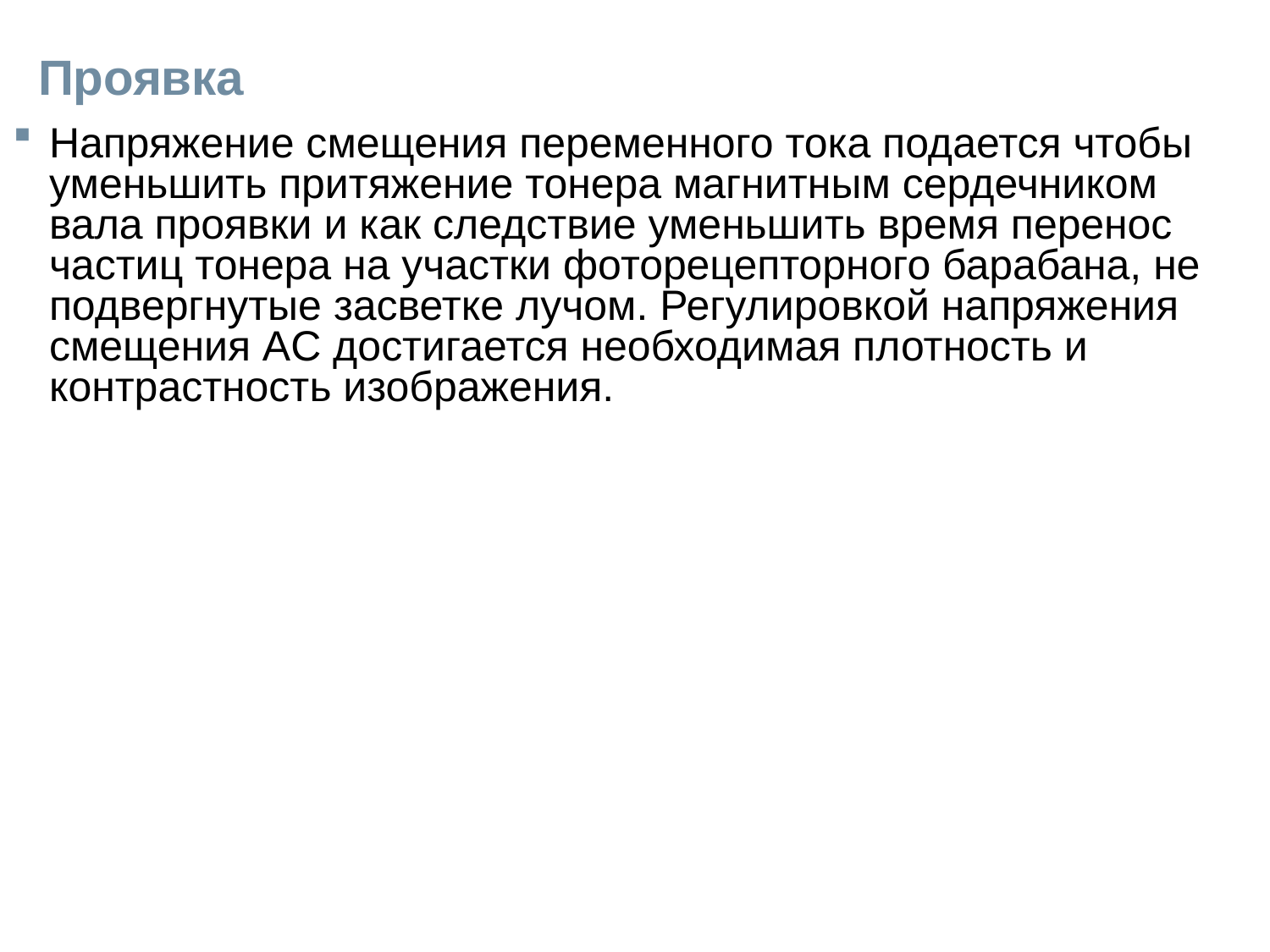

# Проявка
Напряжение смещения переменного тока подается чтобы уменьшить притяжение тонера магнитным сердечником вала проявки и как следствие уменьшить время перенос частиц тонера на участки фоторецепторного барабана, не подвергнутые засветке лучом. Регулировкой напряжения смещения AC достигается необходимая плотность и контрастность изображения.